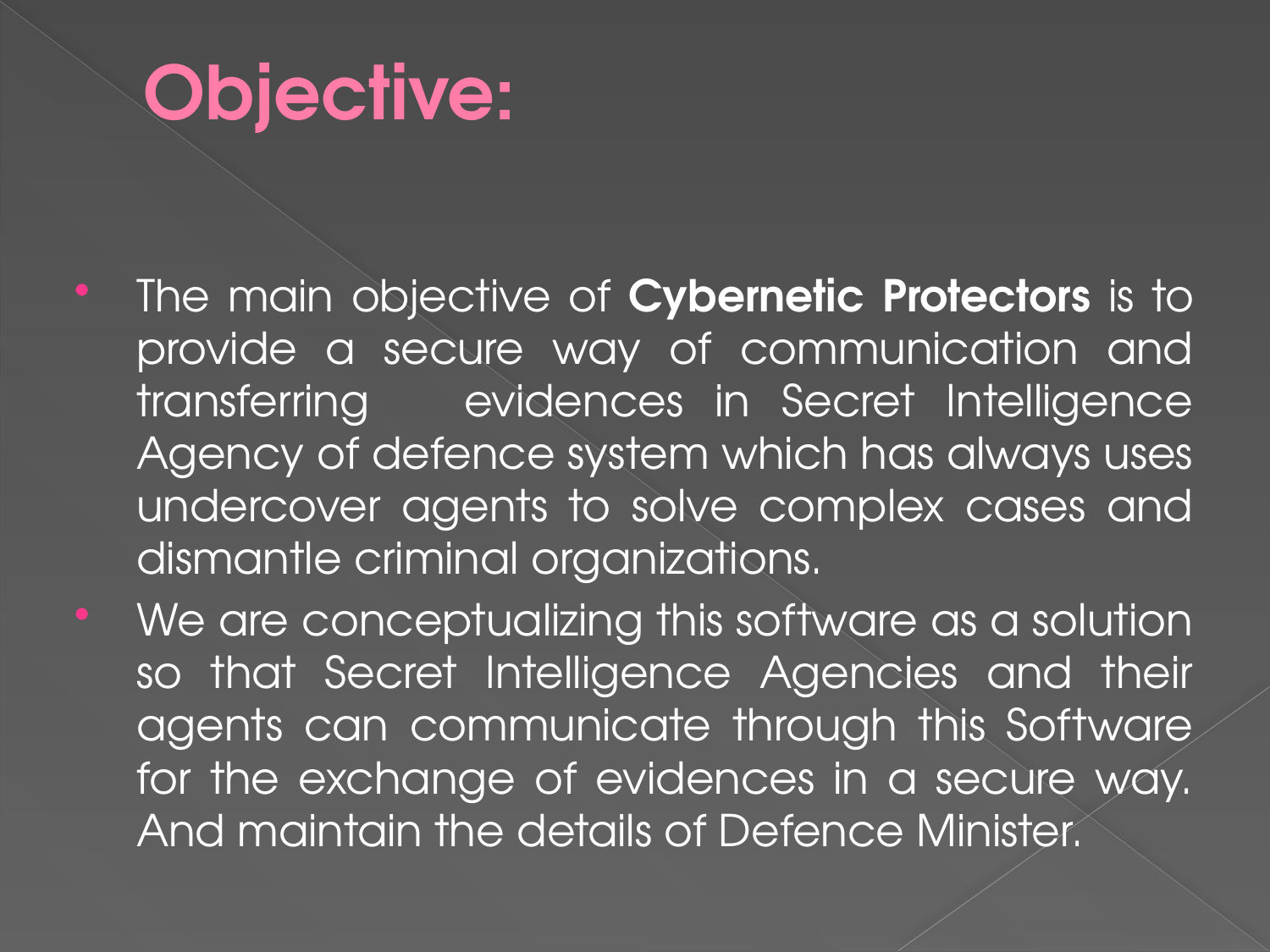

# Objective:
The main objective of Cybernetic Protectors is to provide a secure way of communication and transferring   evidences in Secret Intelligence Agency of defence system which has always uses undercover agents to solve complex cases and dismantle criminal organizations.
We are conceptualizing this software as a solution so that Secret Intelligence Agencies and their agents can communicate through this Software for the exchange of evidences in a secure way. And maintain the details of Defence Minister.